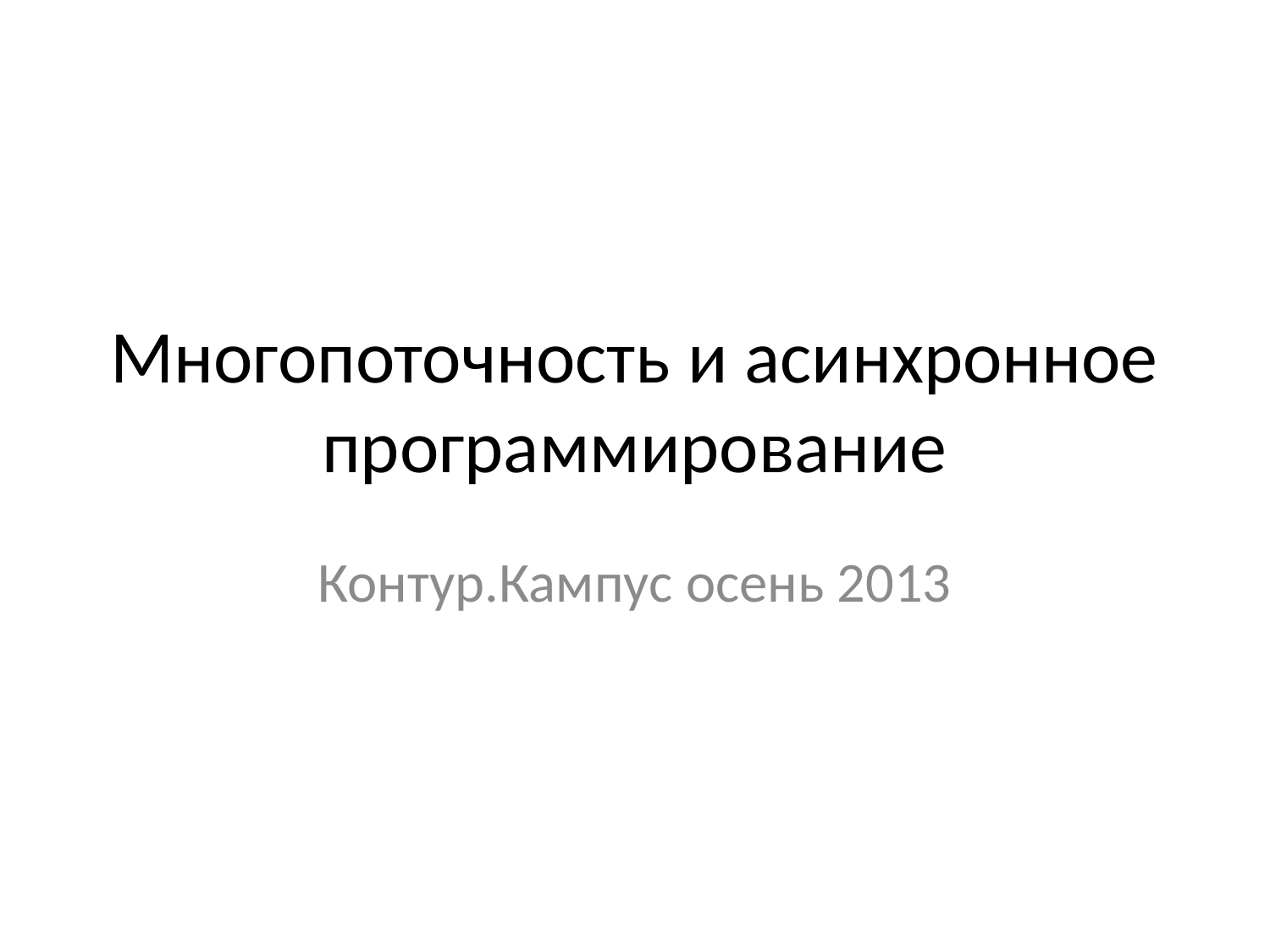

# Многопоточность и асинхронное программирование
Контур.Кампус осень 2013